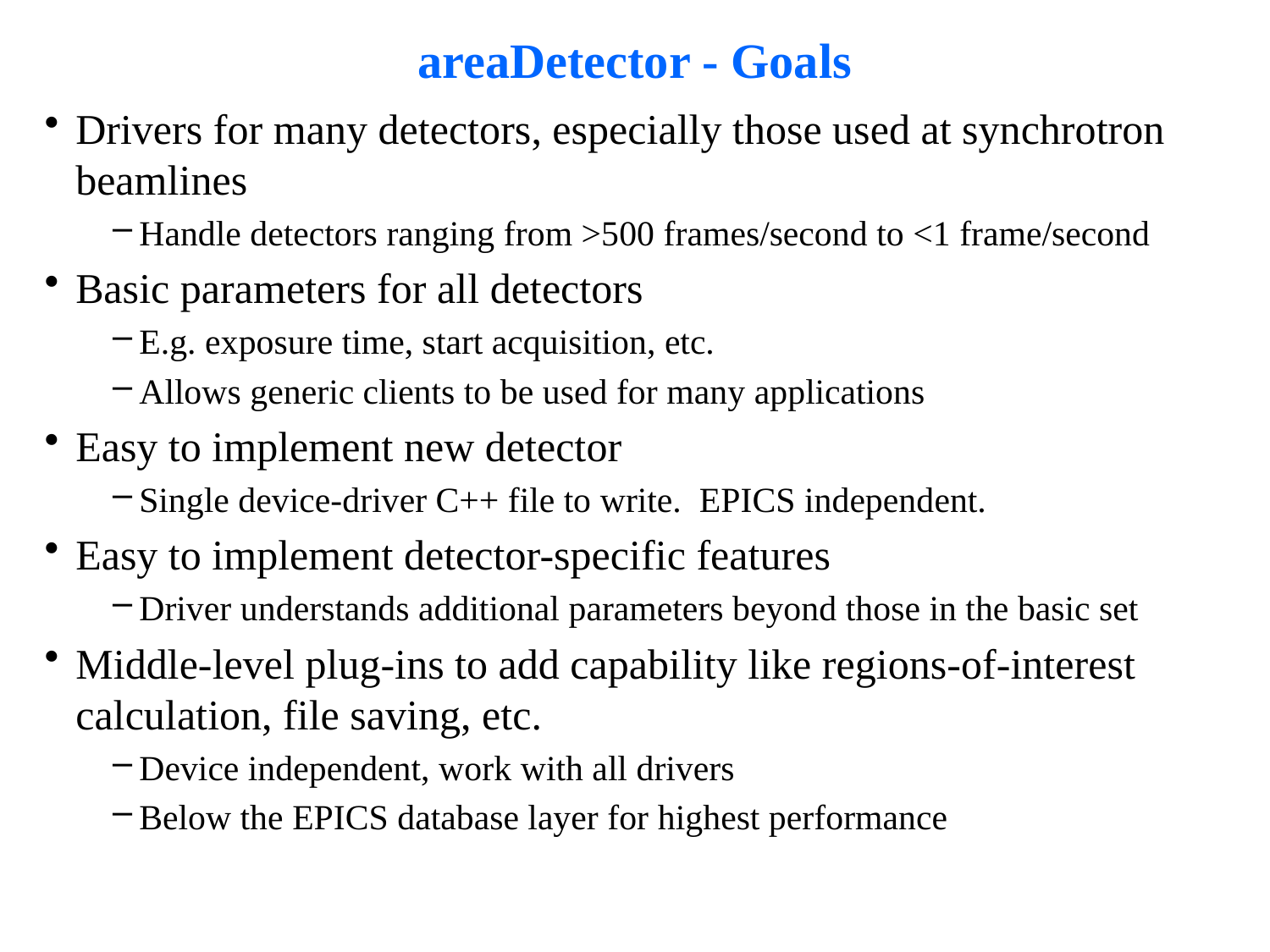

# areaDetector - Goals
Drivers for many detectors, especially those used at synchrotron beamlines
Handle detectors ranging from >500 frames/second to <1 frame/second
Basic parameters for all detectors
E.g. exposure time, start acquisition, etc.
Allows generic clients to be used for many applications
Easy to implement new detector
Single device-driver C++ file to write.  EPICS independent.
Easy to implement detector-specific features
Driver understands additional parameters beyond those in the basic set
Middle-level plug-ins to add capability like regions-of-interest calculation, file saving, etc.
Device independent, work with all drivers
Below the EPICS database layer for highest performance